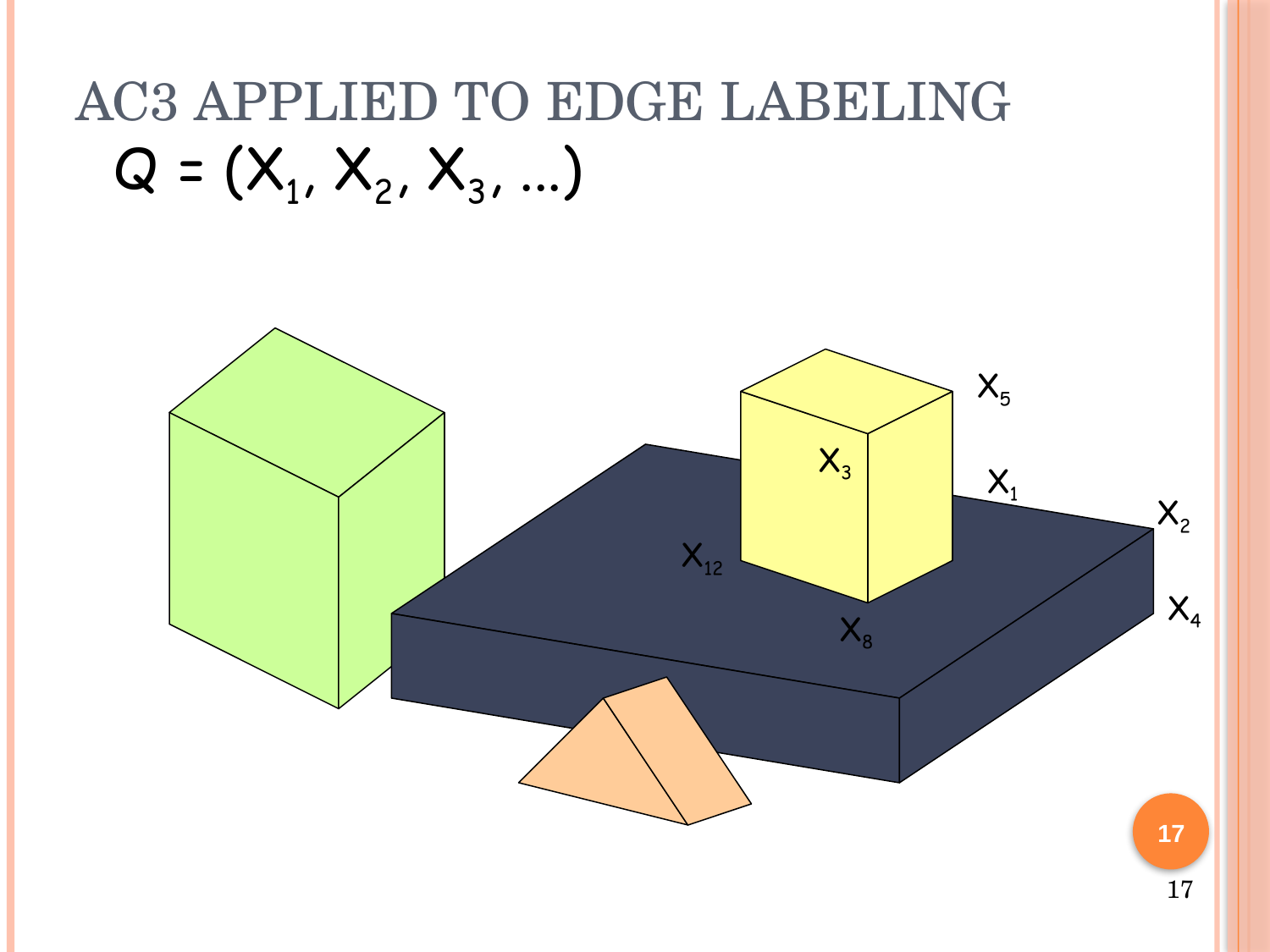

# AC3 Applied to Edge Labeling
Q = (X1, X2, X3, ...)

X5
X3
X1
X2
X12
X4
X8
17
17